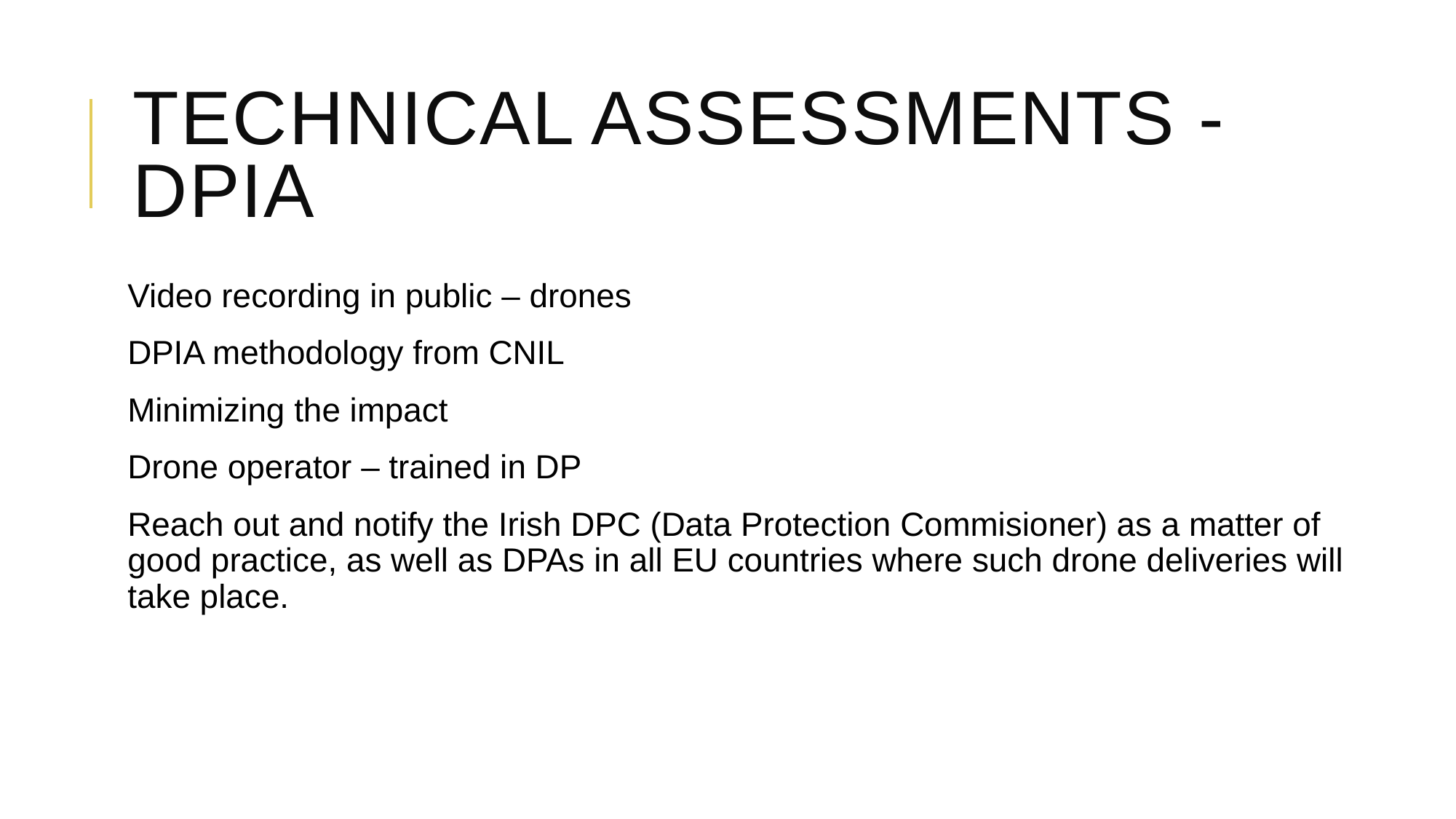

# Technical assessments - DPIA
Video recording in public – drones
DPIA methodology from CNIL
Minimizing the impact
Drone operator – trained in DP
Reach out and notify the Irish DPC (Data Protection Commisioner) as a matter of good practice, as well as DPAs in all EU countries where such drone deliveries will take place.